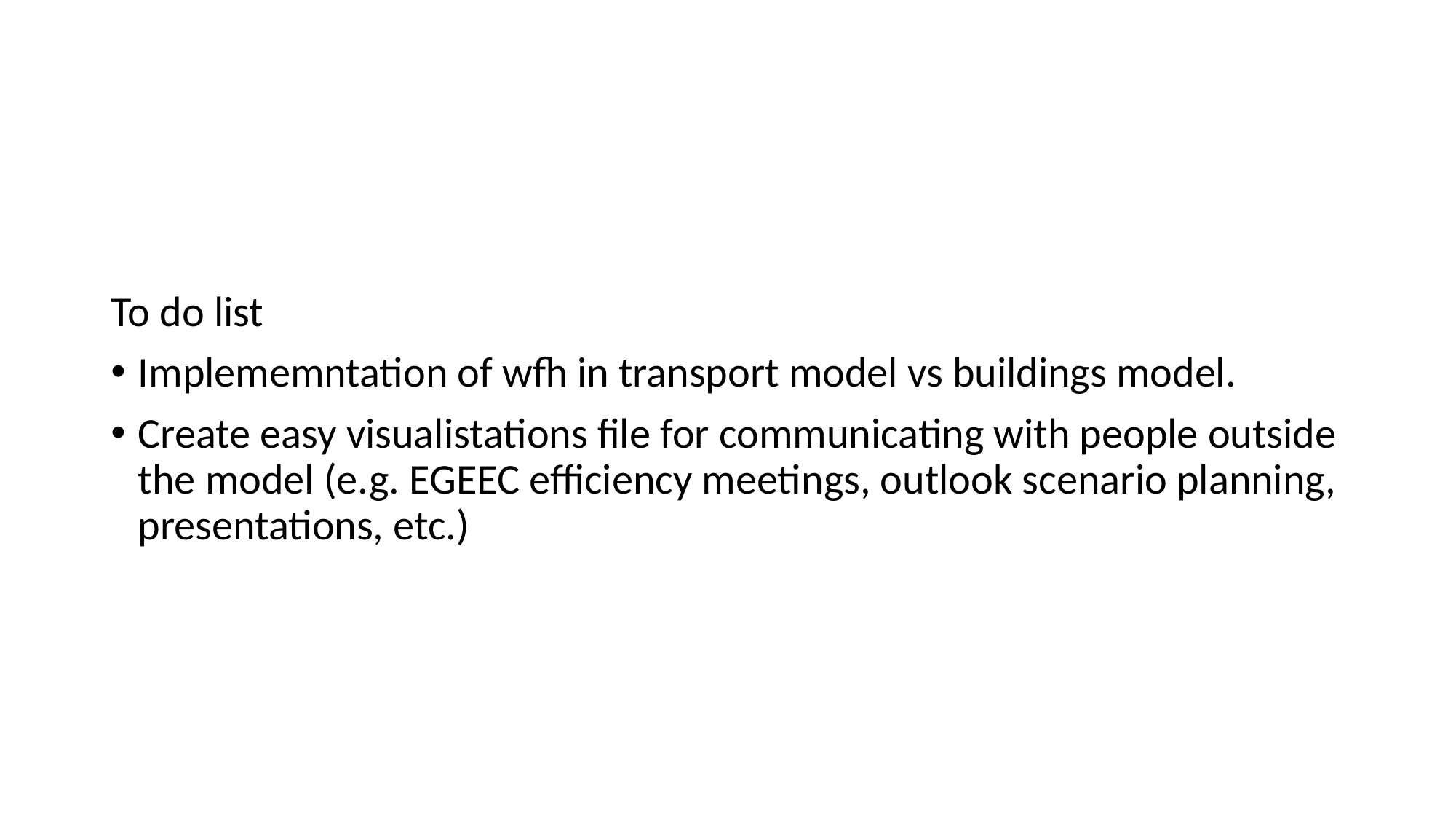

#

To do list
Implememntation of wfh in transport model vs buildings model.
Create easy visualistations file for communicating with people outside the model (e.g. EGEEC efficiency meetings, outlook scenario planning, presentations, etc.)